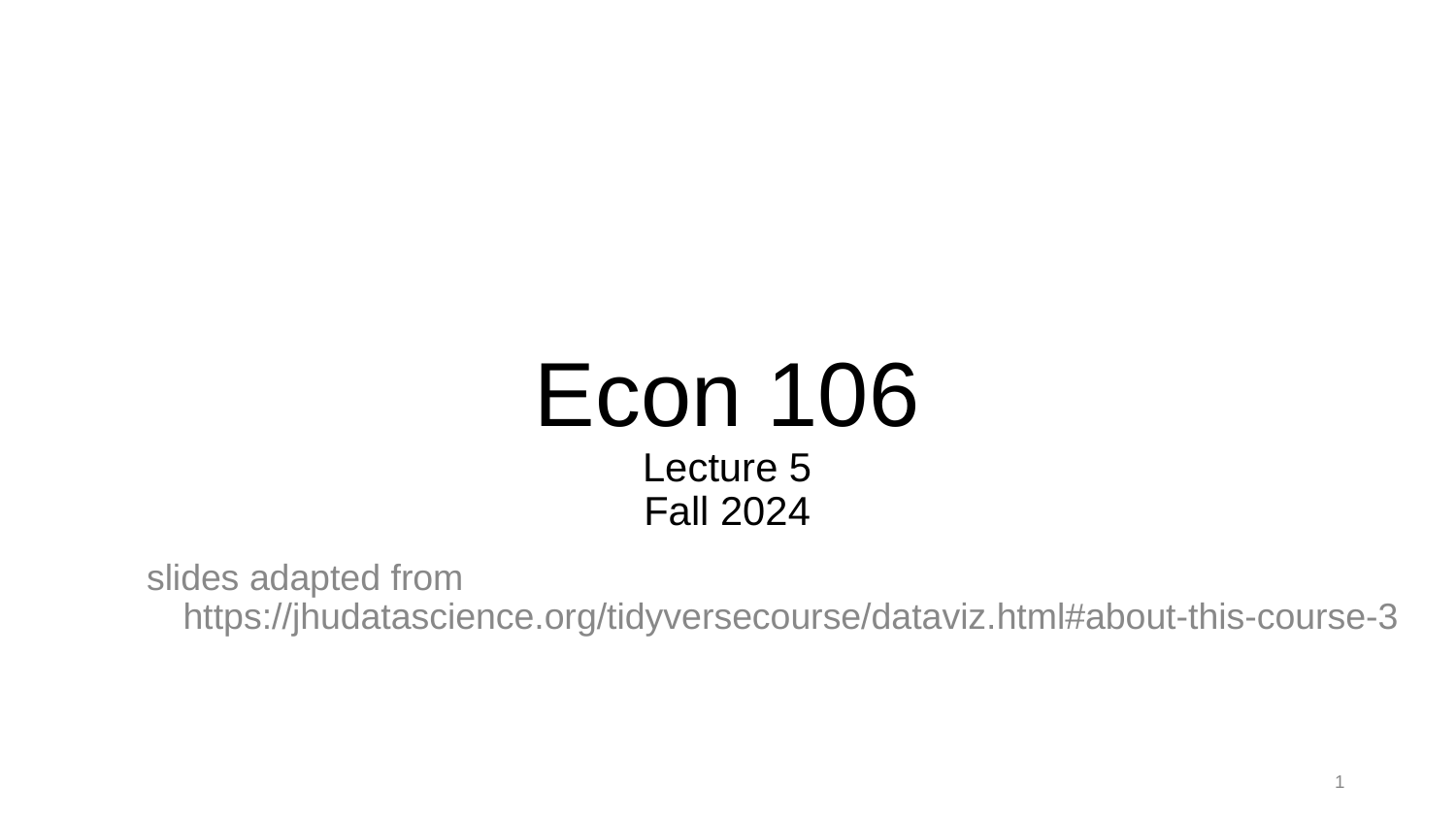

# Econ 106 Lecture 5 Fall 2024
slides adapted from https://jhudatascience.org/tidyversecourse/dataviz.html#about-this-course-3
1